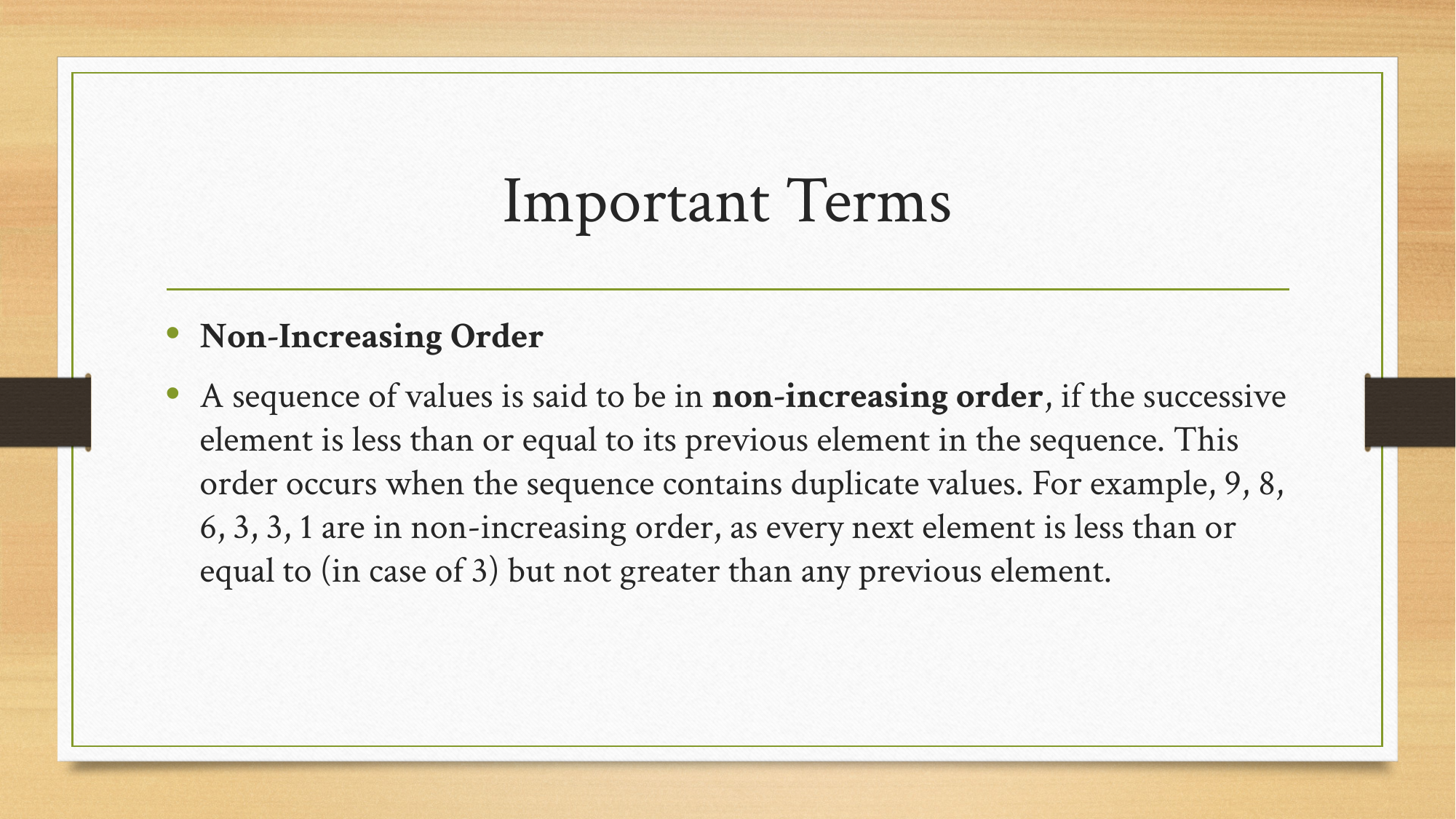

# Important Terms
Non-Increasing Order
A sequence of values is said to be in non-increasing order, if the successive element is less than or equal to its previous element in the sequence. This order occurs when the sequence contains duplicate values. For example, 9, 8, 6, 3, 3, 1 are in non-increasing order, as every next element is less than or equal to (in case of 3) but not greater than any previous element.